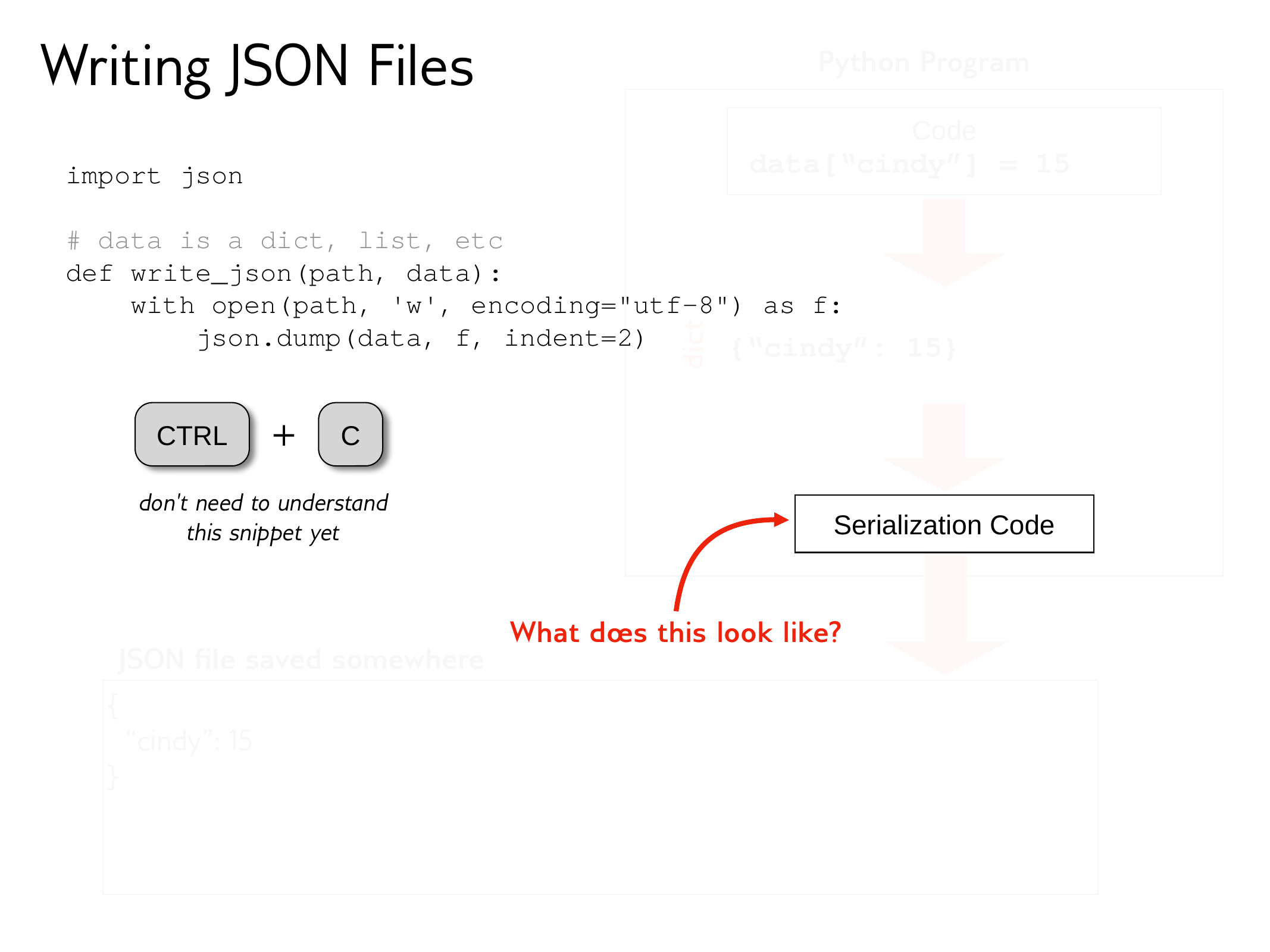

# Writing JSON Files

Python Program

Code
  data[“cindy”] = 15
import json

# data is a dict, list, etc
def write_json(path, data):
    with open(path, 'w', encoding="utf-8") as f:
        json.dump(data, f, indent=2)

{“cindy”: 15}
dict

CTRL
C
+
don't need to understand
this snippet yet
Serialization Code

What does this look like?
JSON file saved somewhere
{
  “cindy”: 15
}